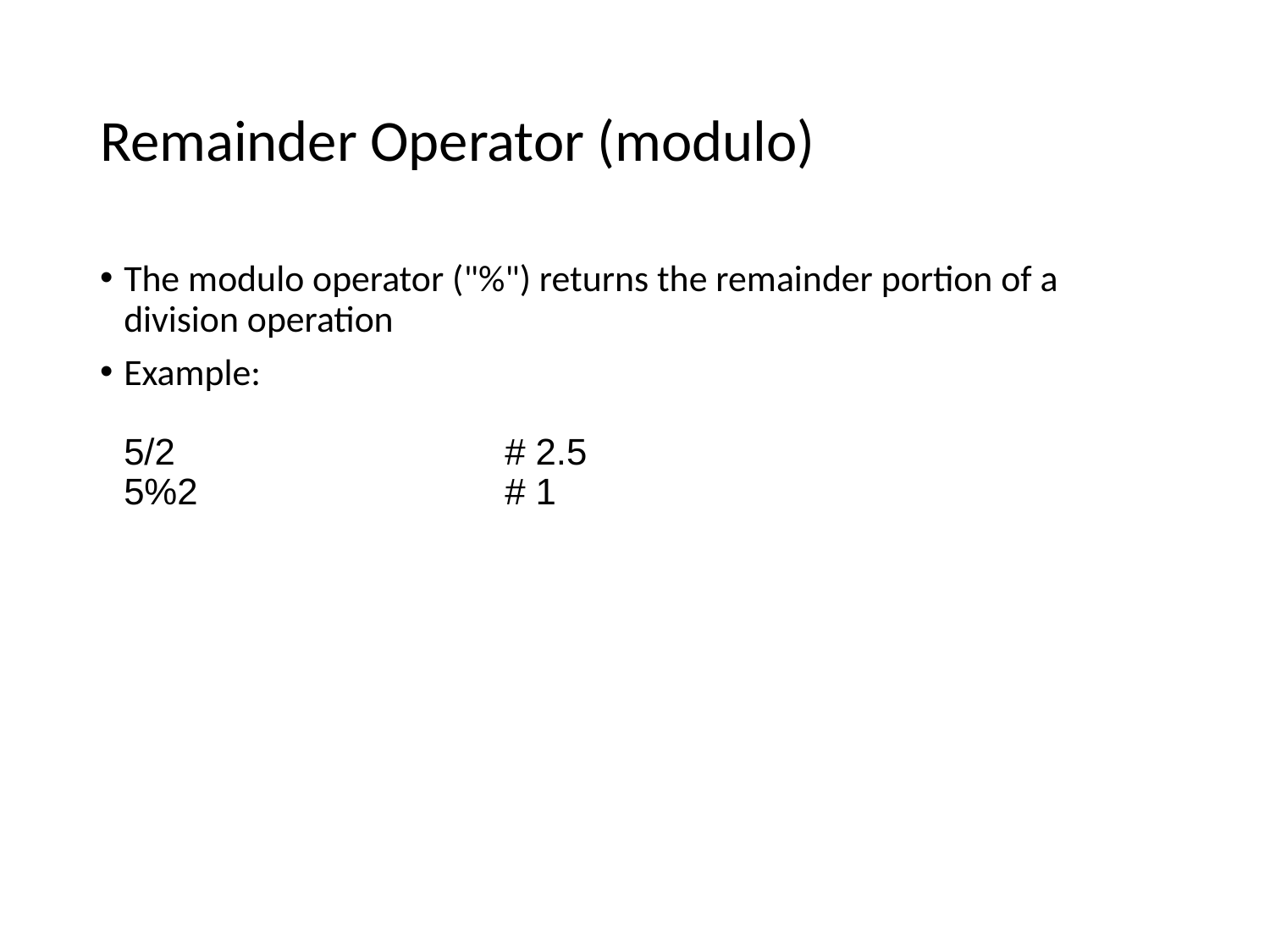

# Remainder Operator (modulo)
The modulo operator ("%") returns the remainder portion of a division operation
Example:
5/2			# 2.5
5%2			# 1